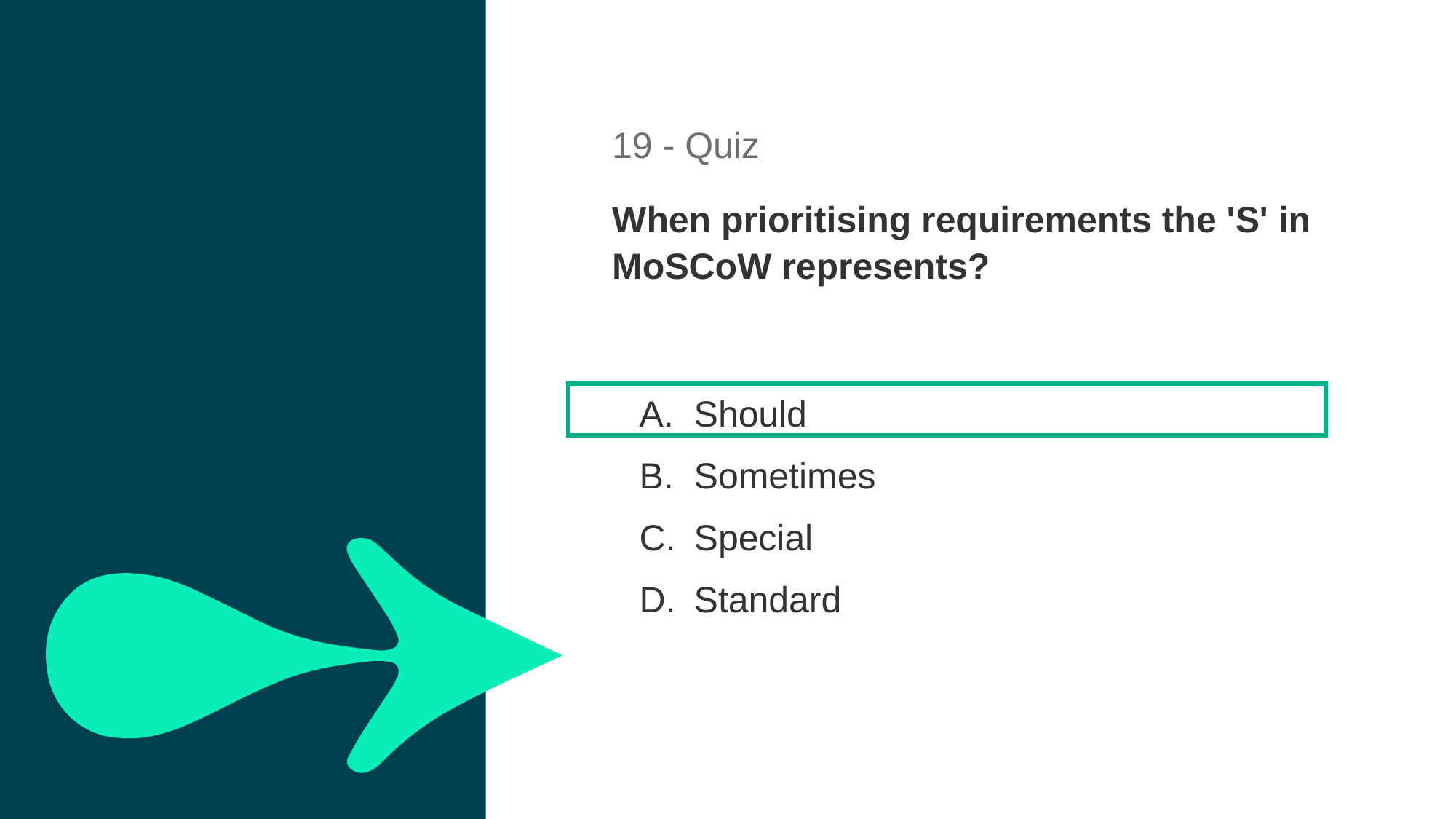

19 - Quiz
When prioritising requirements the 'S' in MoSCoW represents?
20sec
Should
Sometimes
Special
Standard